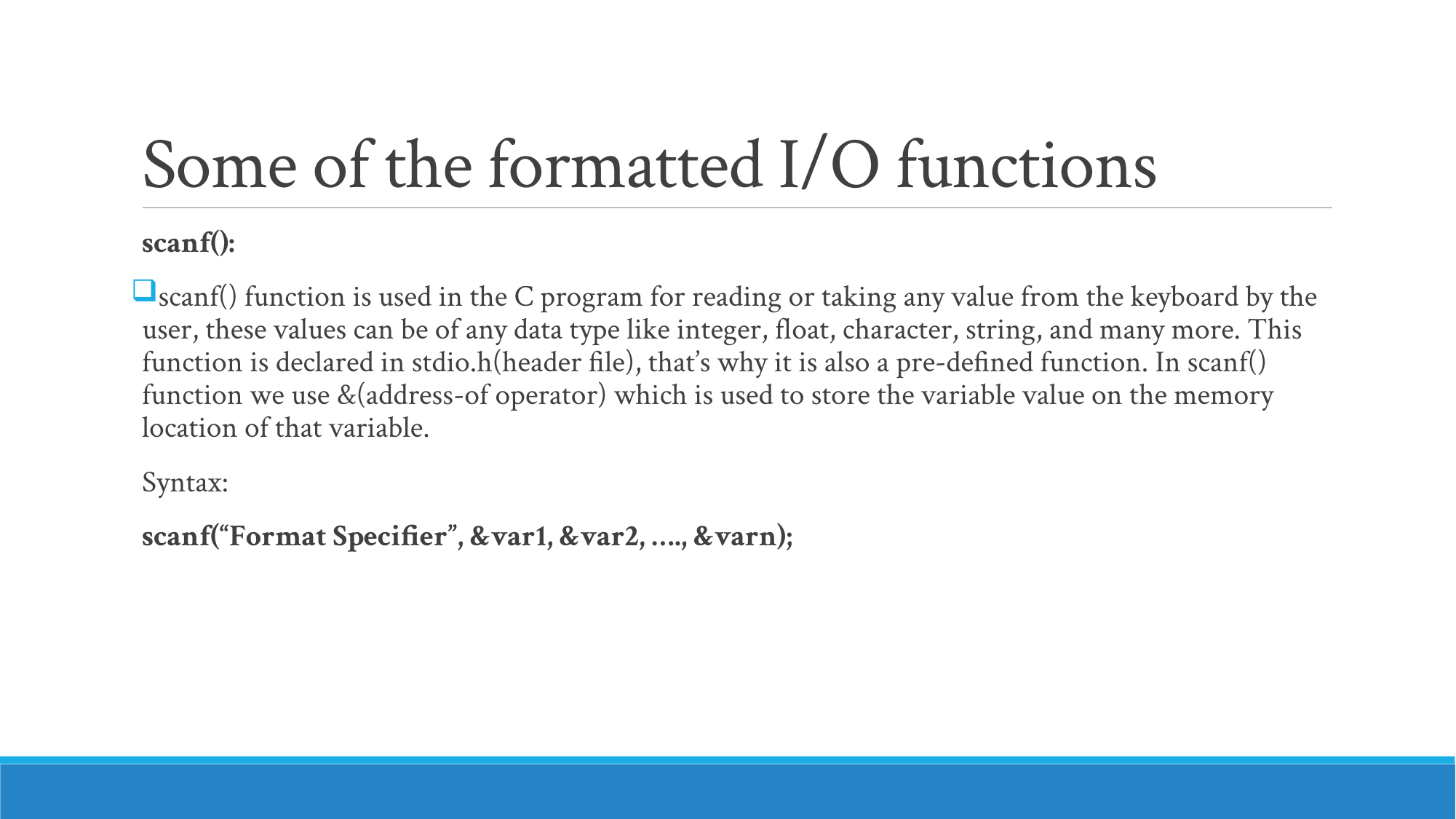

# Some of the formatted I/O functions
scanf():
scanf() function is used in the C program for reading or taking any value from the keyboard by the user, these values can be of any data type like integer, float, character, string, and many more. This function is declared in stdio.h(header file), that’s why it is also a pre-defined function. In scanf() function we use &(address-of operator) which is used to store the variable value on the memory location of that variable.
Syntax:
scanf(“Format Specifier”, &var1, &var2, …., &varn);